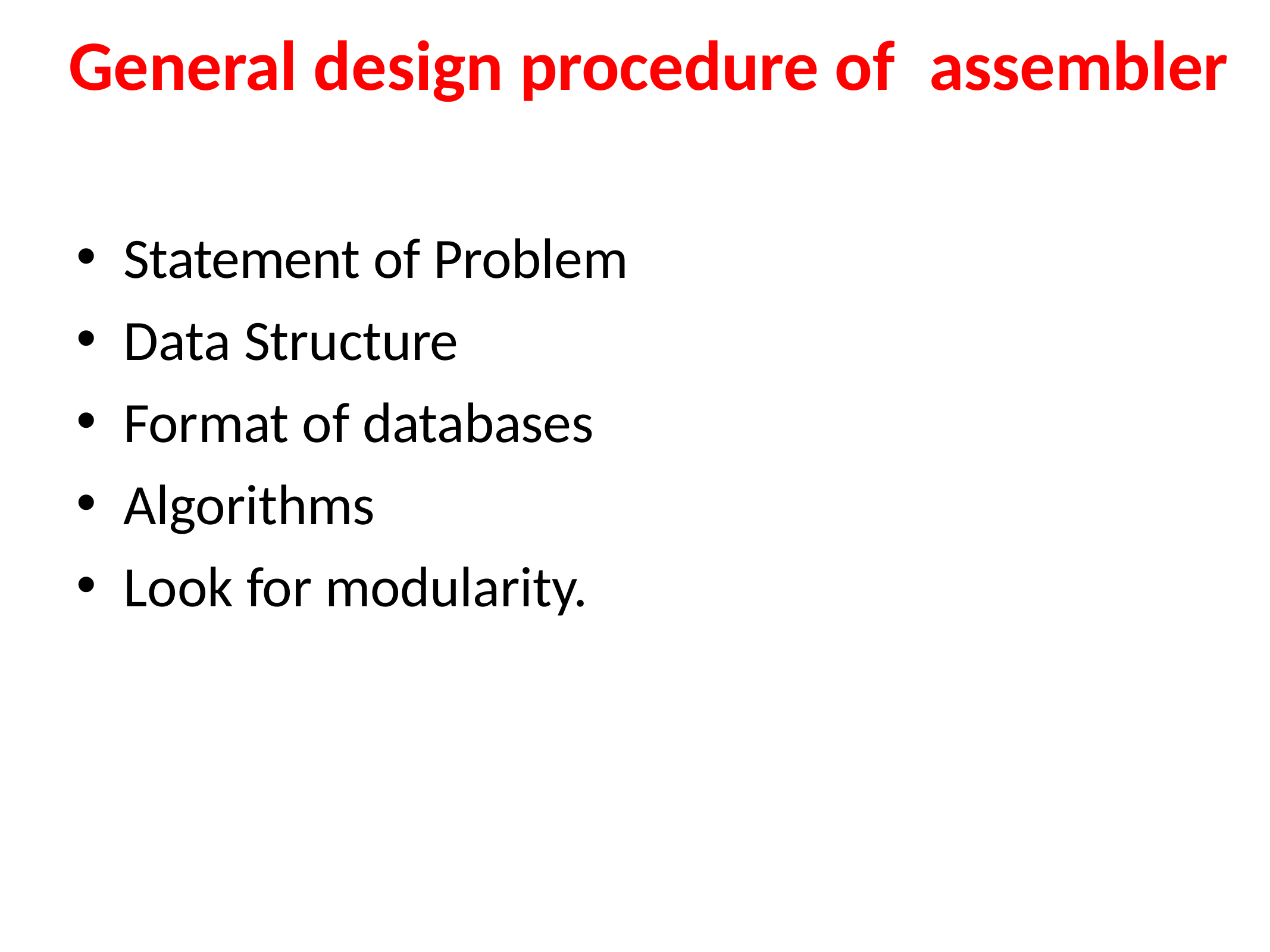

# General design procedure of	assembler
Statement of Problem
Data Structure
Format of databases
Algorithms
Look for modularity.